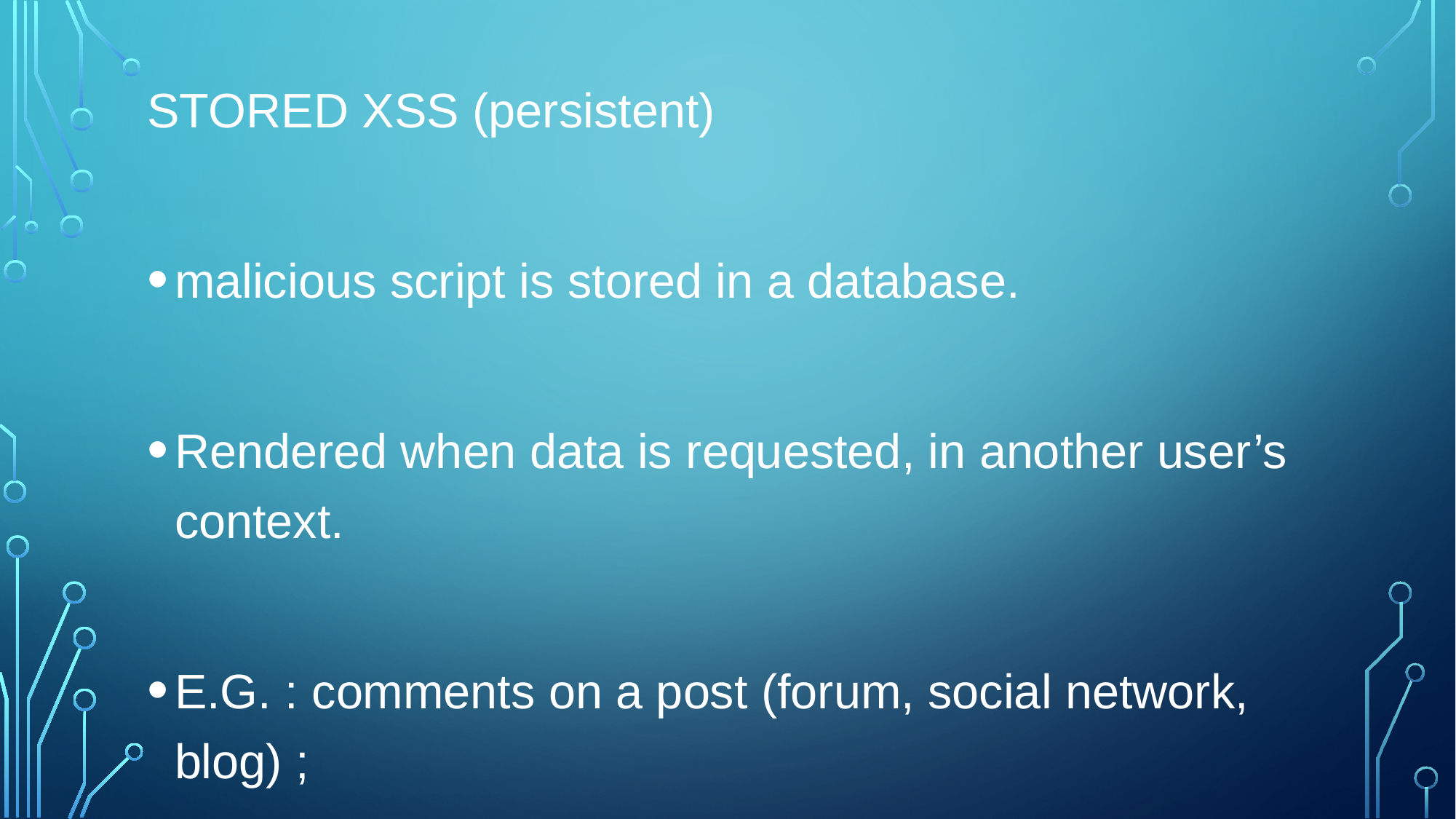

STORED XSS (persistent)

malicious script is stored in a database.

Rendered when data is requested, in another user’s context.

E.G. : comments on a post (forum, social network, blog) ;